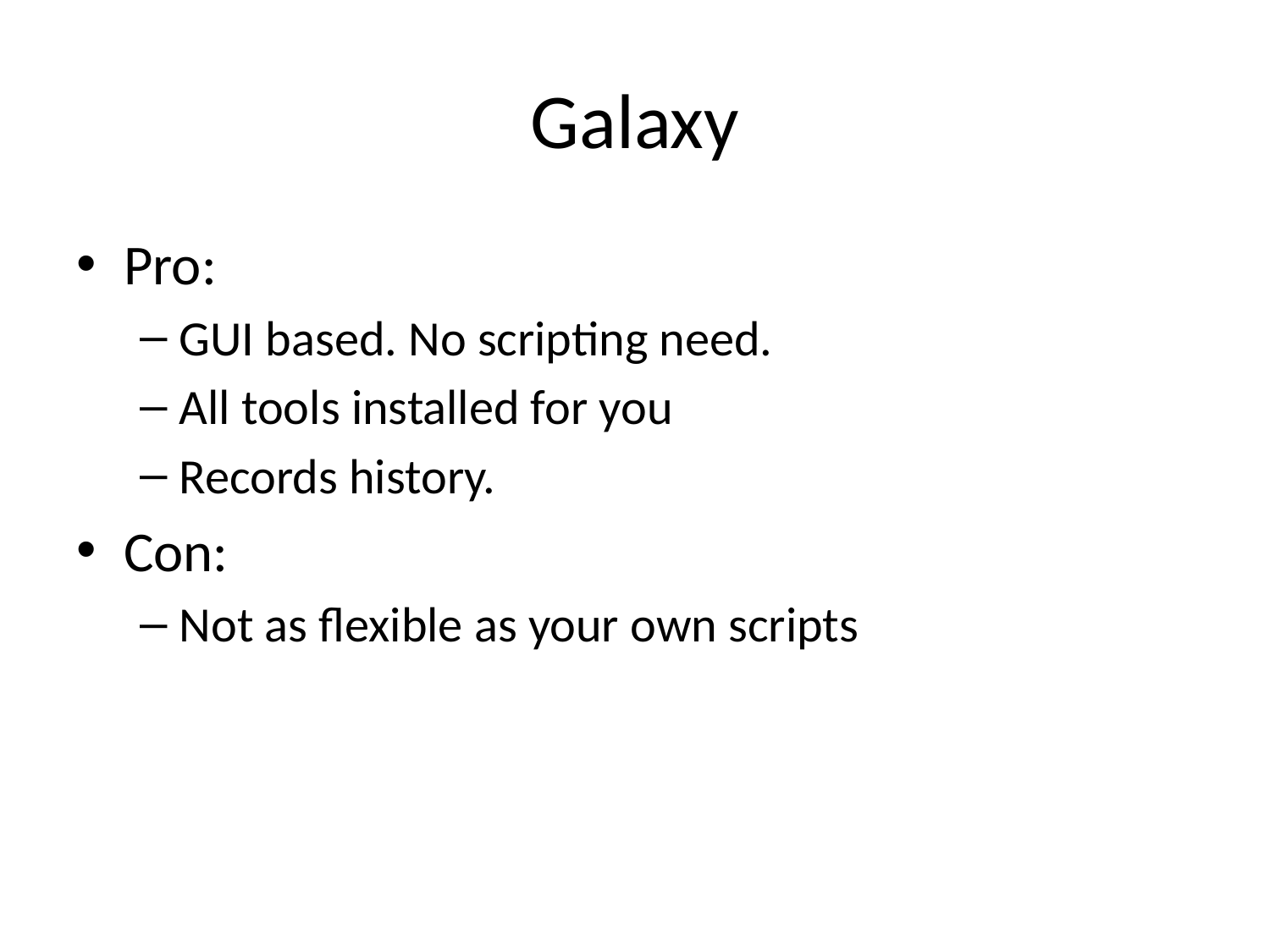

# Galaxy
Pro:
GUI based. No scripting need.
All tools installed for you
Records history.
Con:
Not as flexible as your own scripts